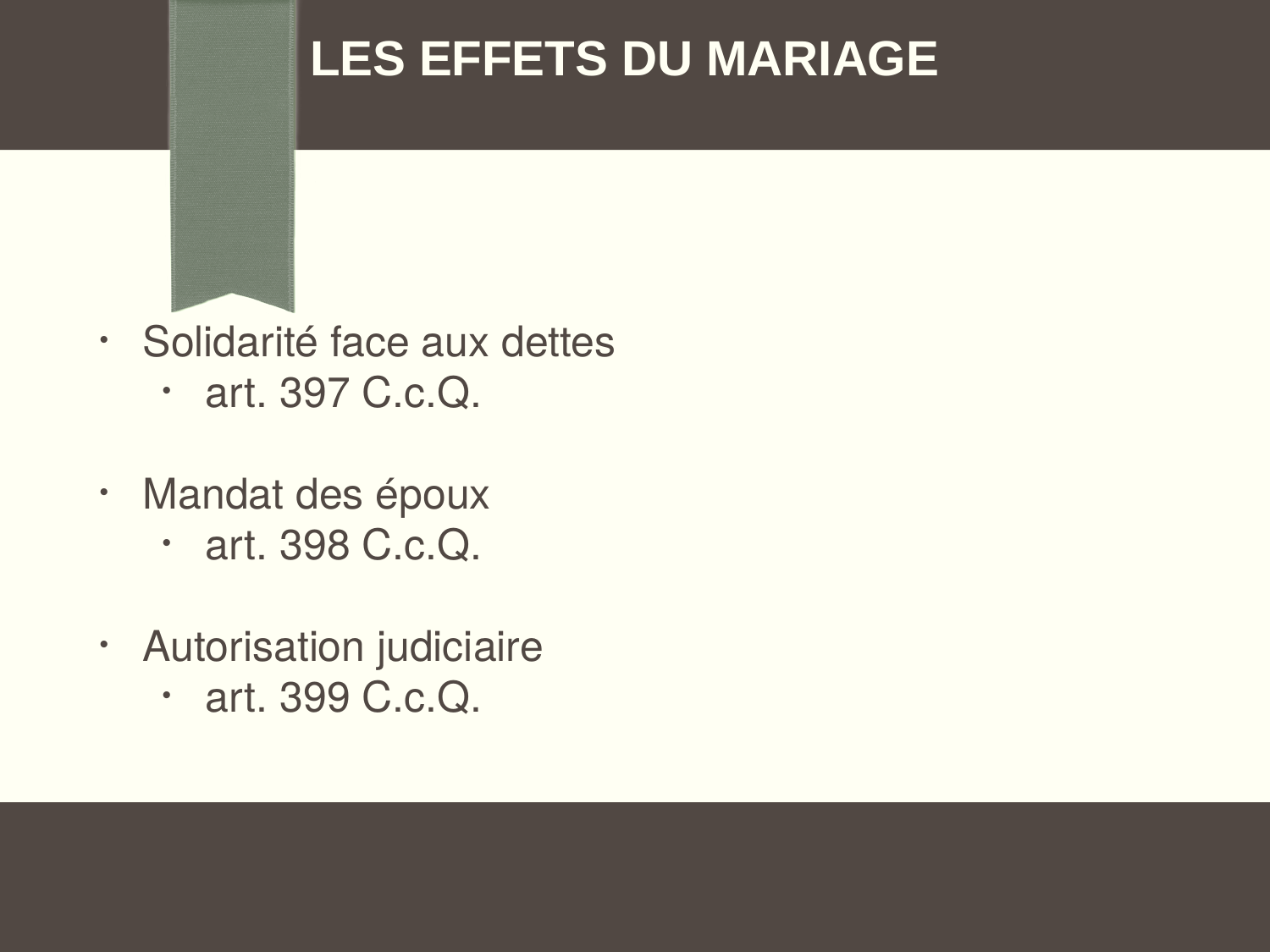

LES EFFETS DU MARIAGE

Solidarité face aux dettes
art. 397 C.c.Q.

Mandat des époux
art. 398 C.c.Q.

Autorisation judiciaire
art. 399 C.c.Q.